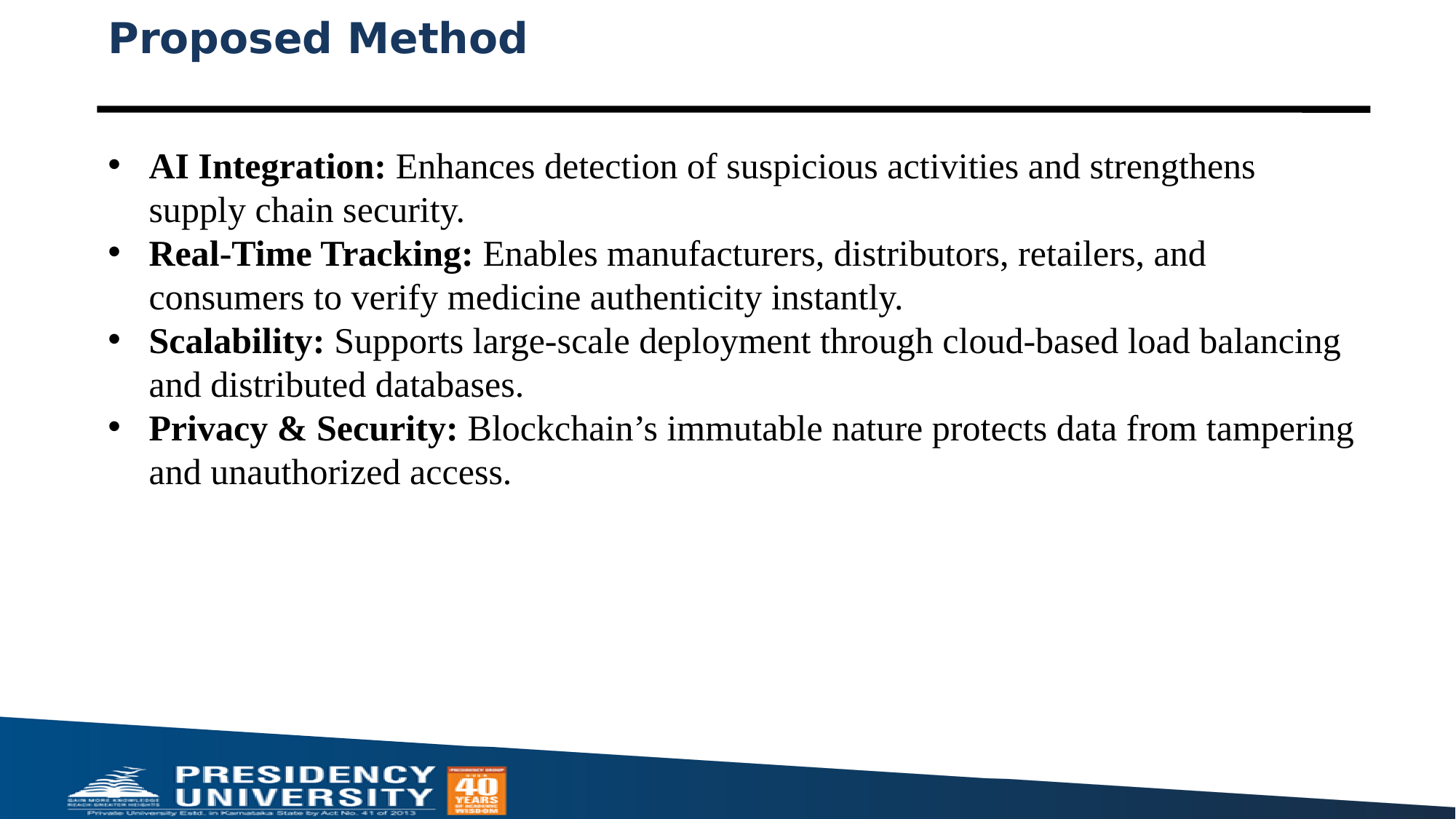

# Proposed Method
AI Integration: Enhances detection of suspicious activities and strengthens supply chain security.
Real-Time Tracking: Enables manufacturers, distributors, retailers, and consumers to verify medicine authenticity instantly.
Scalability: Supports large-scale deployment through cloud-based load balancing and distributed databases.
Privacy & Security: Blockchain’s immutable nature protects data from tampering and unauthorized access.